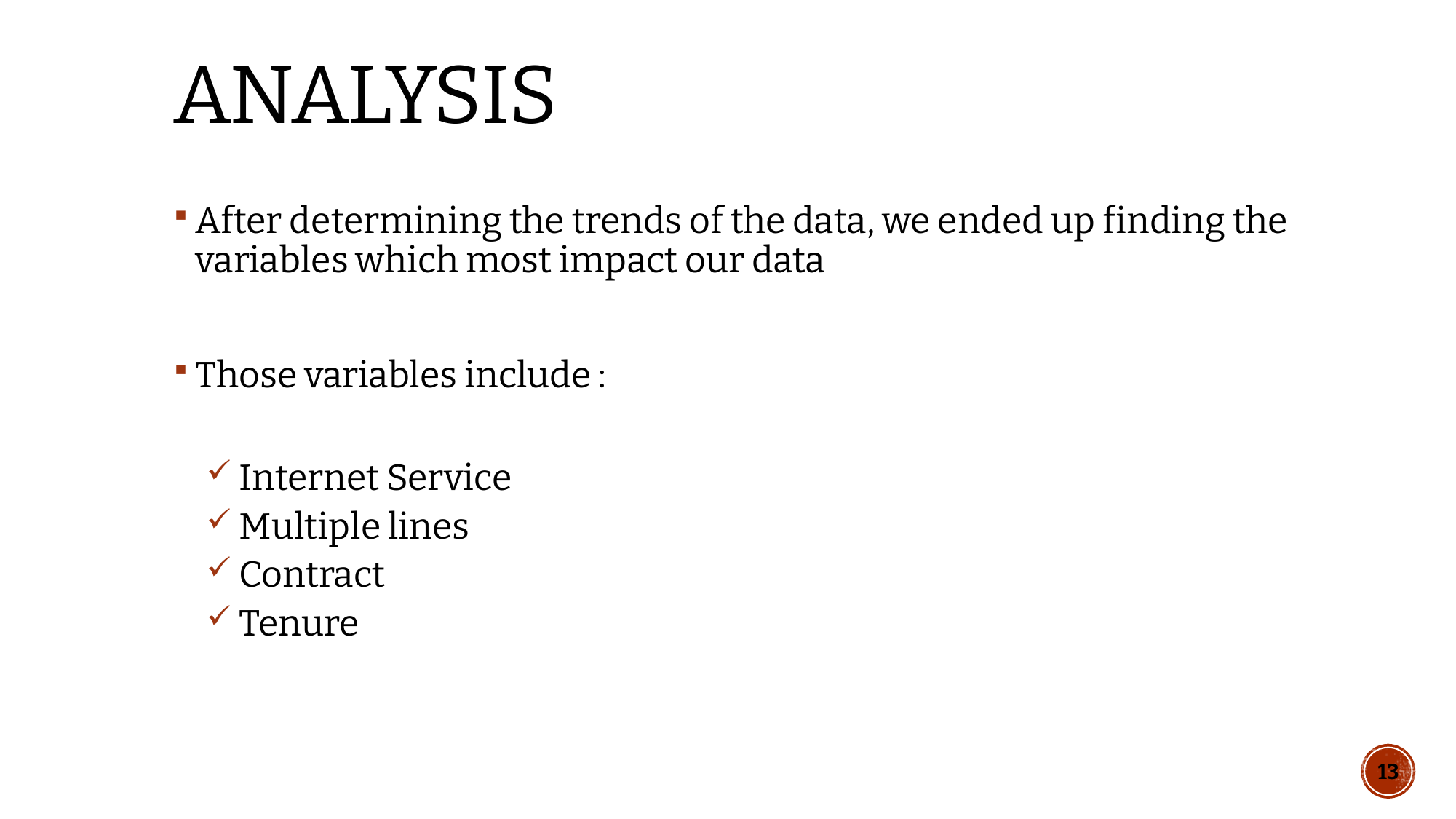

# Analysis
After determining the trends of the data, we ended up finding the variables which most impact our data

Those variables include :

 Internet Service
 Multiple lines
 Contract
 Tenure

13